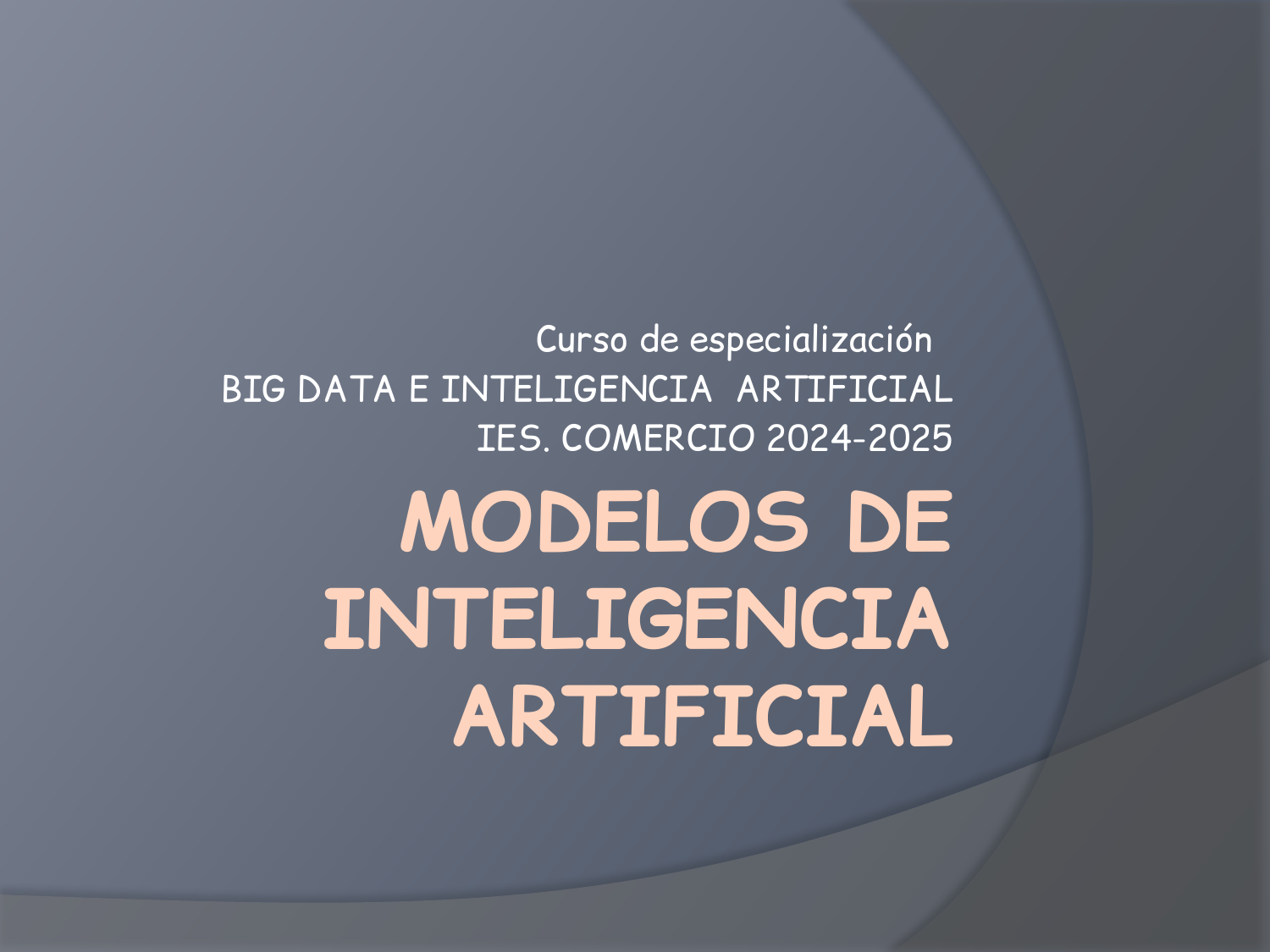

Curso de especialización
BIG DATA E INTELIGENCIA  ARTIFICIAL
IES. COMERCIO 2024-2025
# MODELOS DE INTELIGENCIA ARTIFICIAL